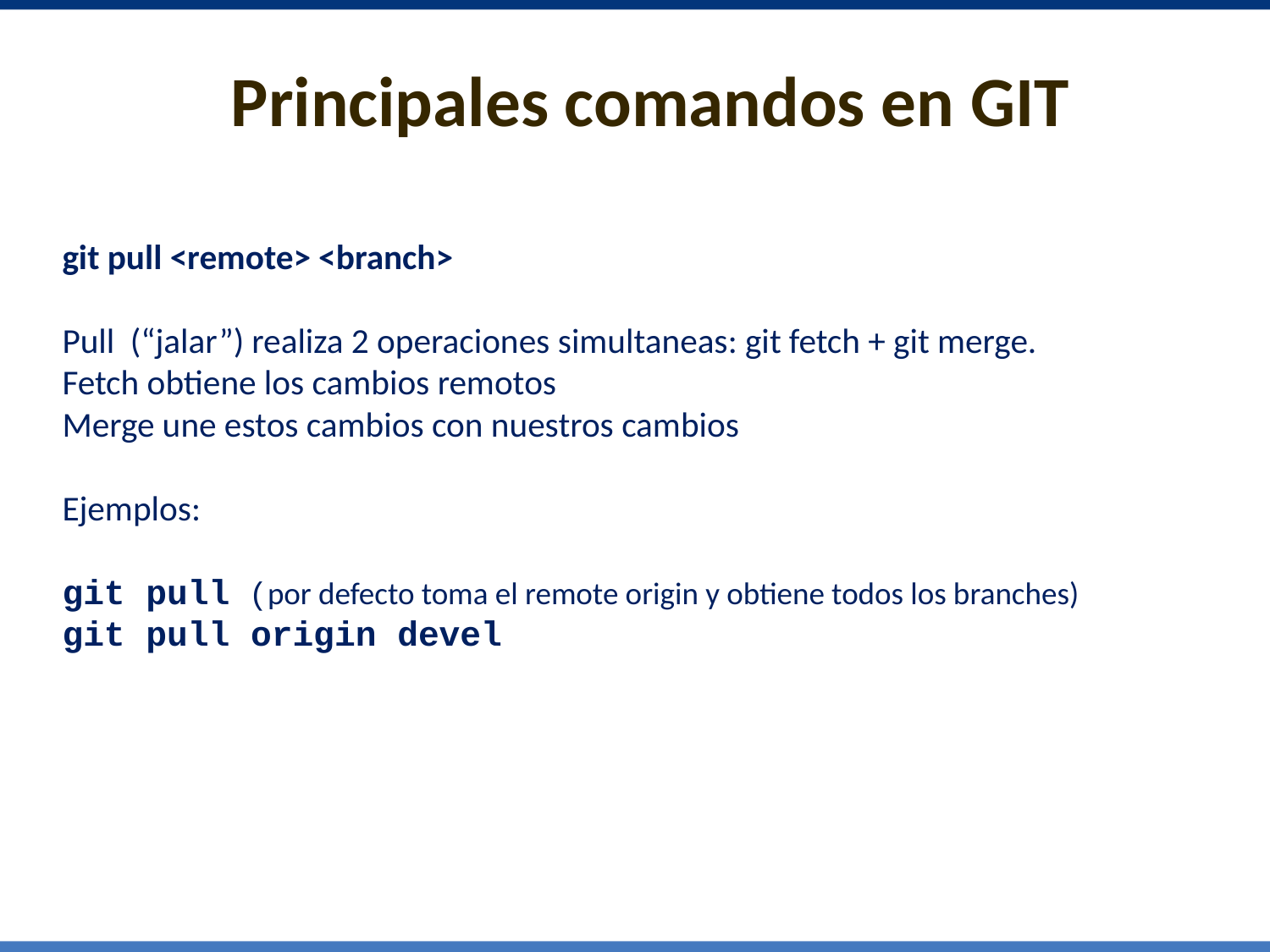

# Principales comandos en GIT
git pull <remote> <branch>

Pull  (“jalar”) realiza 2 operaciones simultaneas: git fetch + git merge.
Fetch obtiene los cambios remotos
Merge une estos cambios con nuestros cambios

Ejemplos:

git pull (por defecto toma el remote origin y obtiene todos los branches)
git pull origin devel